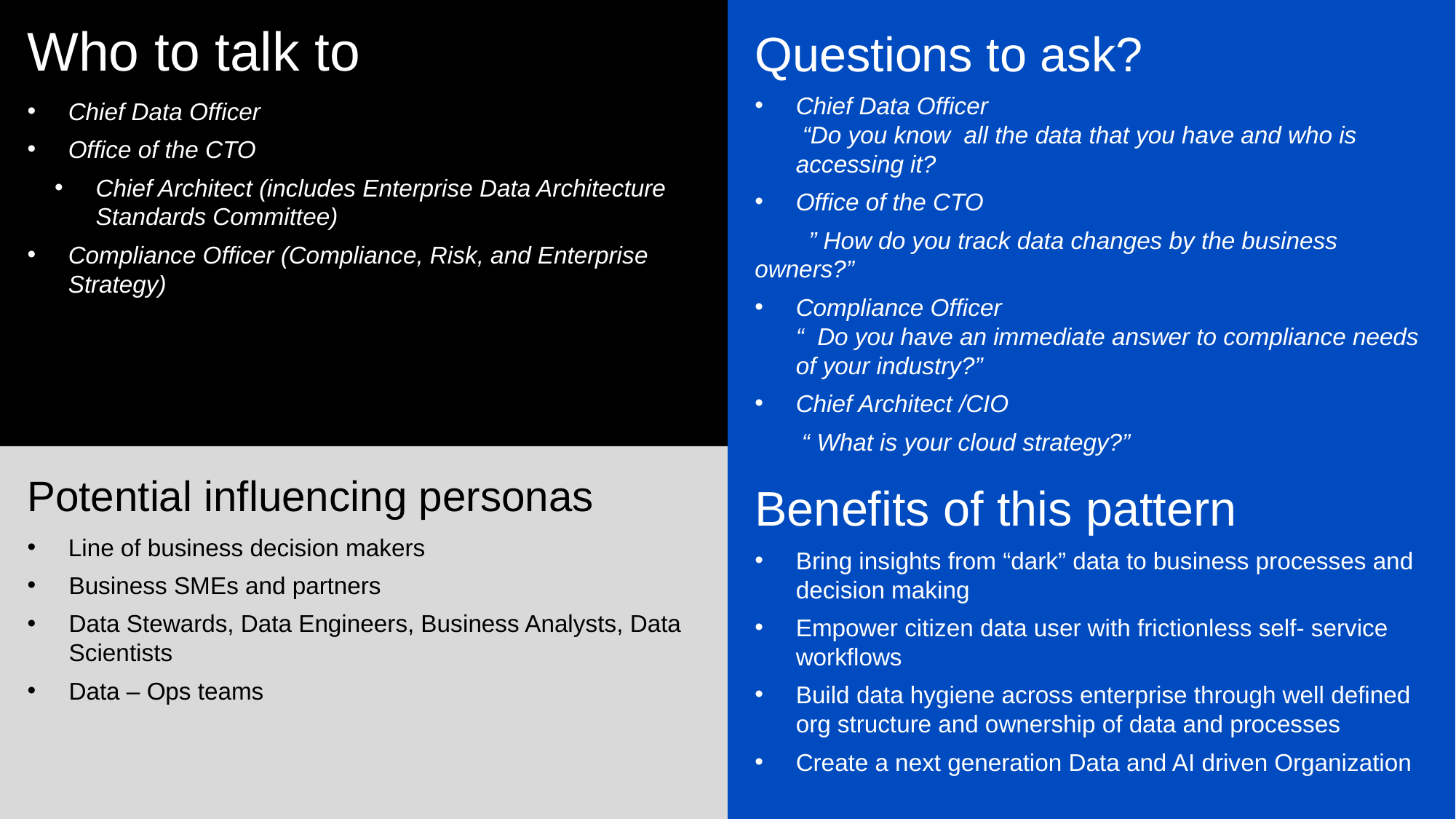

# Who to talk to
Questions to ask?
Chief Data Officer
 “Do you know  all the data that you have and who is accessing it?
Office of the CTO
        ” How do you track data changes by the business   owners?”
Compliance Officer
“  Do you have an immediate answer to compliance needs of your industry?”
Chief Architect /CIO
       “ What is your cloud strategy?”
Benefits of this pattern
Bring insights from “dark” data to business processes and decision making
Empower citizen data user with frictionless self- service workflows
Build data hygiene across enterprise through well defined org structure and ownership of data and processes
Create a next generation Data and AI driven Organization

Chief Data Officer
Office of the CTO
Chief Architect (includes Enterprise Data Architecture Standards Committee)
Compliance Officer (Compliance, Risk, and Enterprise Strategy)

Potential influencing personas
Line of business decision makers
Business SMEs and partners
Data Stewards, Data Engineers, Business Analysts, Data Scientists
Data – Ops teams